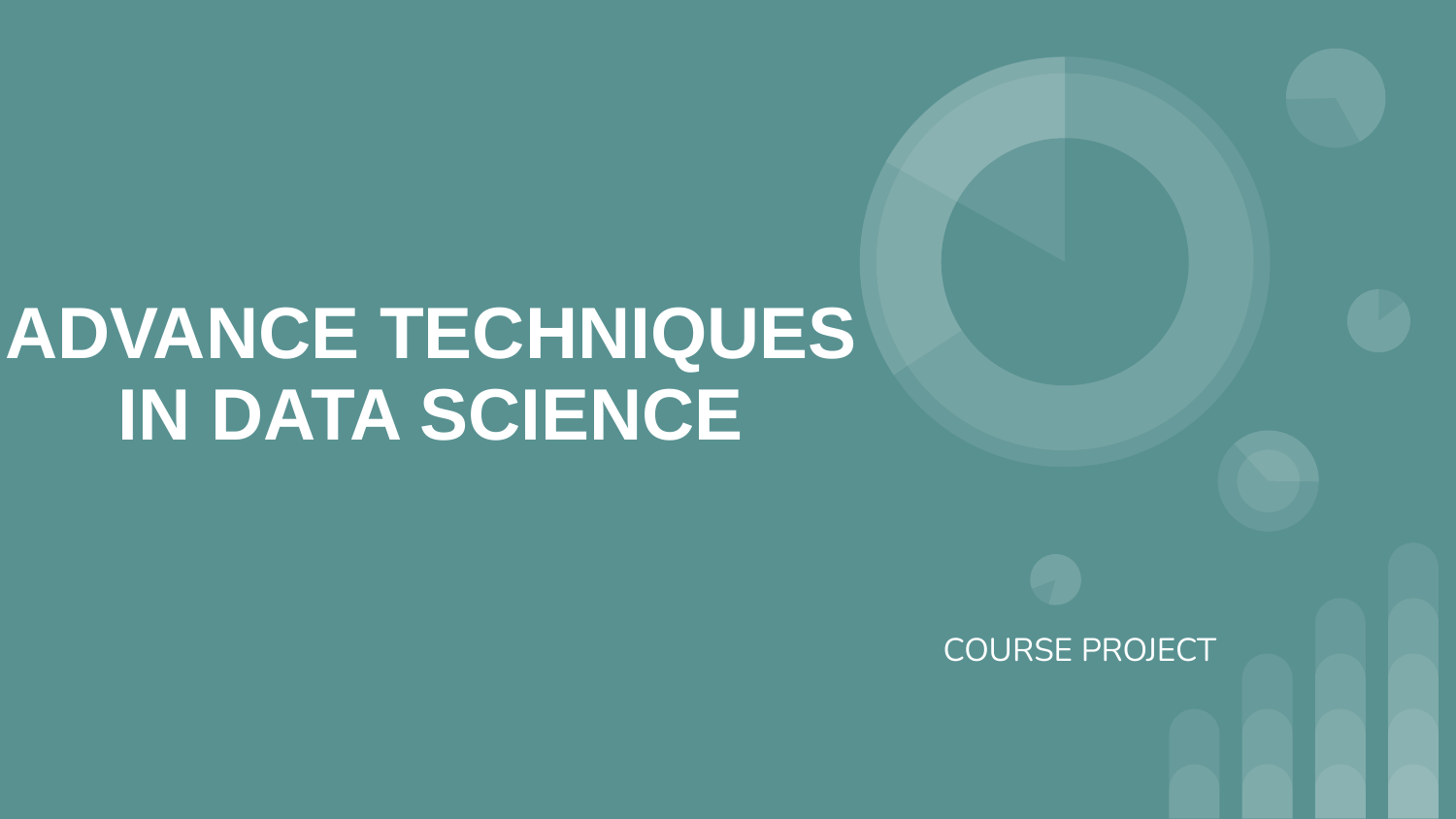

# ADVANCE TECHNIQUES
IN DATA SCIENCE
COURSE PROJECT